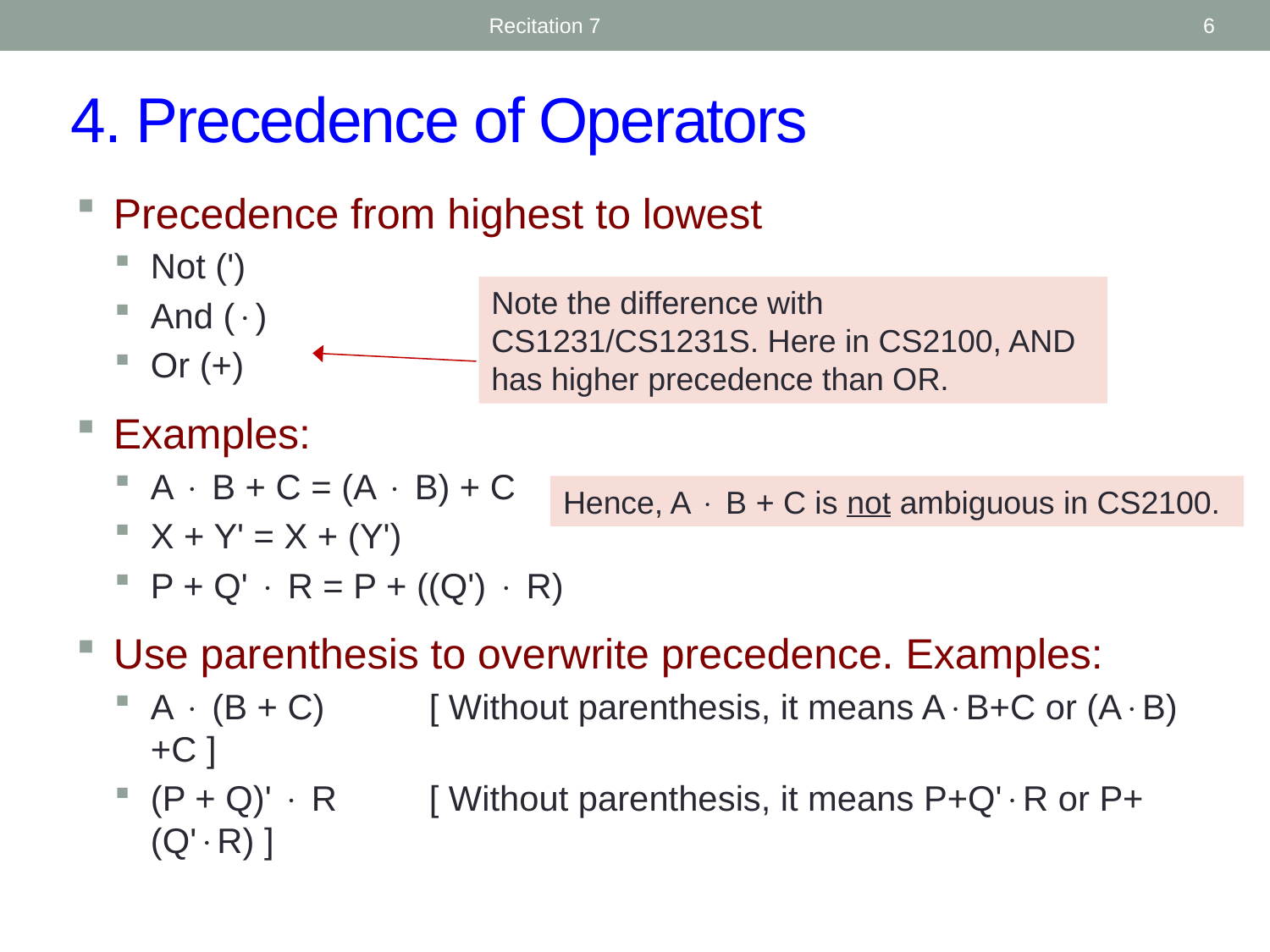

Recitation 7
6
# 4. Precedence of Operators
Precedence from highest to lowest
Not (')
And (⋅)
Or (+)
Examples:
A ⋅ B + C = (A ⋅ B) + C
X + Y' = X + (Y')
P + Q' ⋅ R = P + ((Q') ⋅ R)
Use parenthesis to overwrite precedence. Examples:
A ⋅ (B + C) 	[ Without parenthesis, it means A⋅B+C or (A⋅B)+C ]
(P + Q)' ⋅ R	[ Without parenthesis, it means P+Q'⋅R or P+(Q'⋅R) ]
Note the difference with CS1231/CS1231S. Here in CS2100, AND has higher precedence than OR.
Hence, A ⋅ B + C is not ambiguous in CS2100.